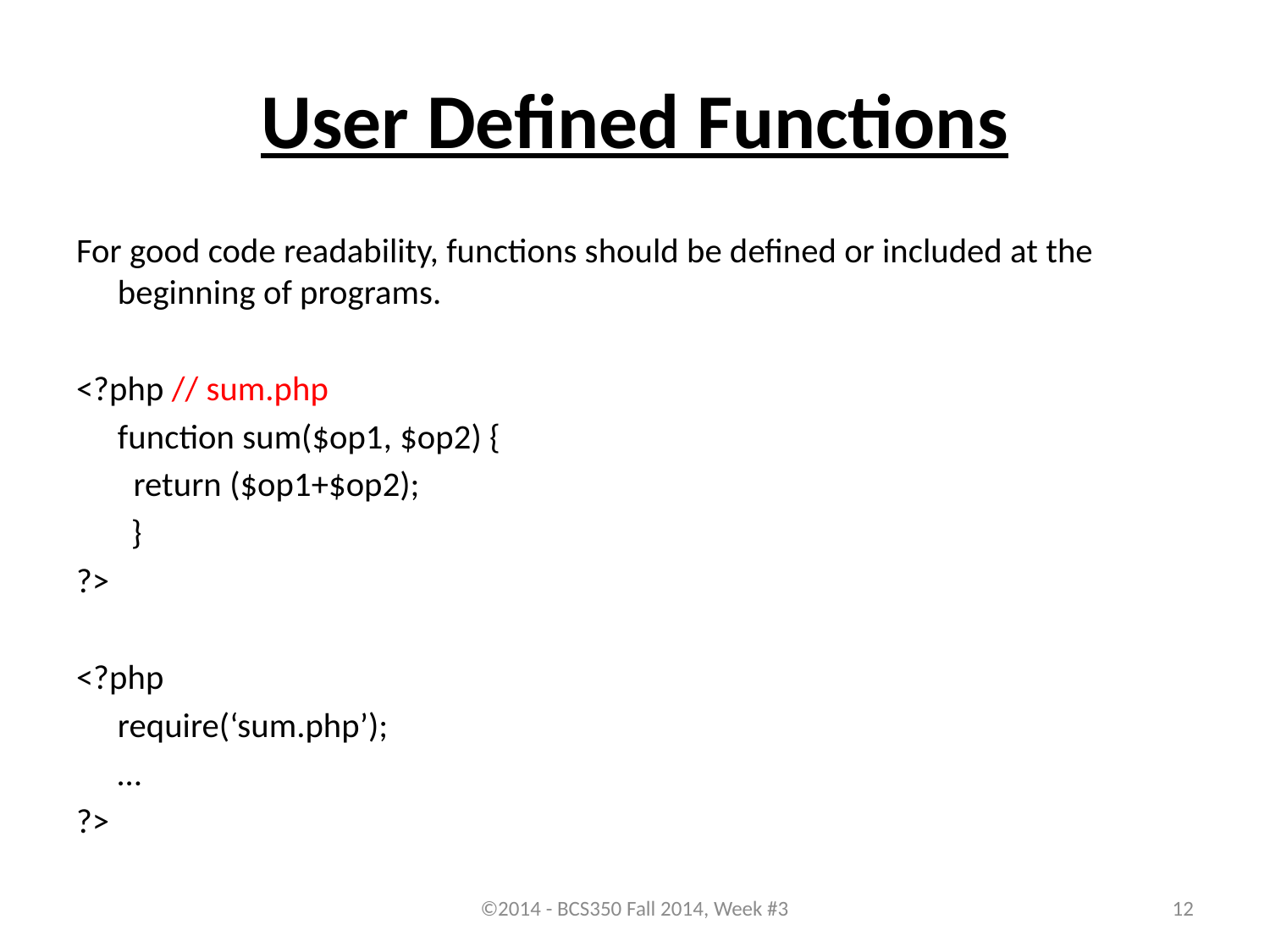

# User Defined Functions
For good code readability, functions should be defined or included at the beginning of programs.

<?php // sum.php
	function sum($op1, $op2) {
	  return ($op1+$op2);
       }
?>

<?php
	require(‘sum.php’);
	…
?>
©2014 - BCS350 Fall 2014, Week #3
12